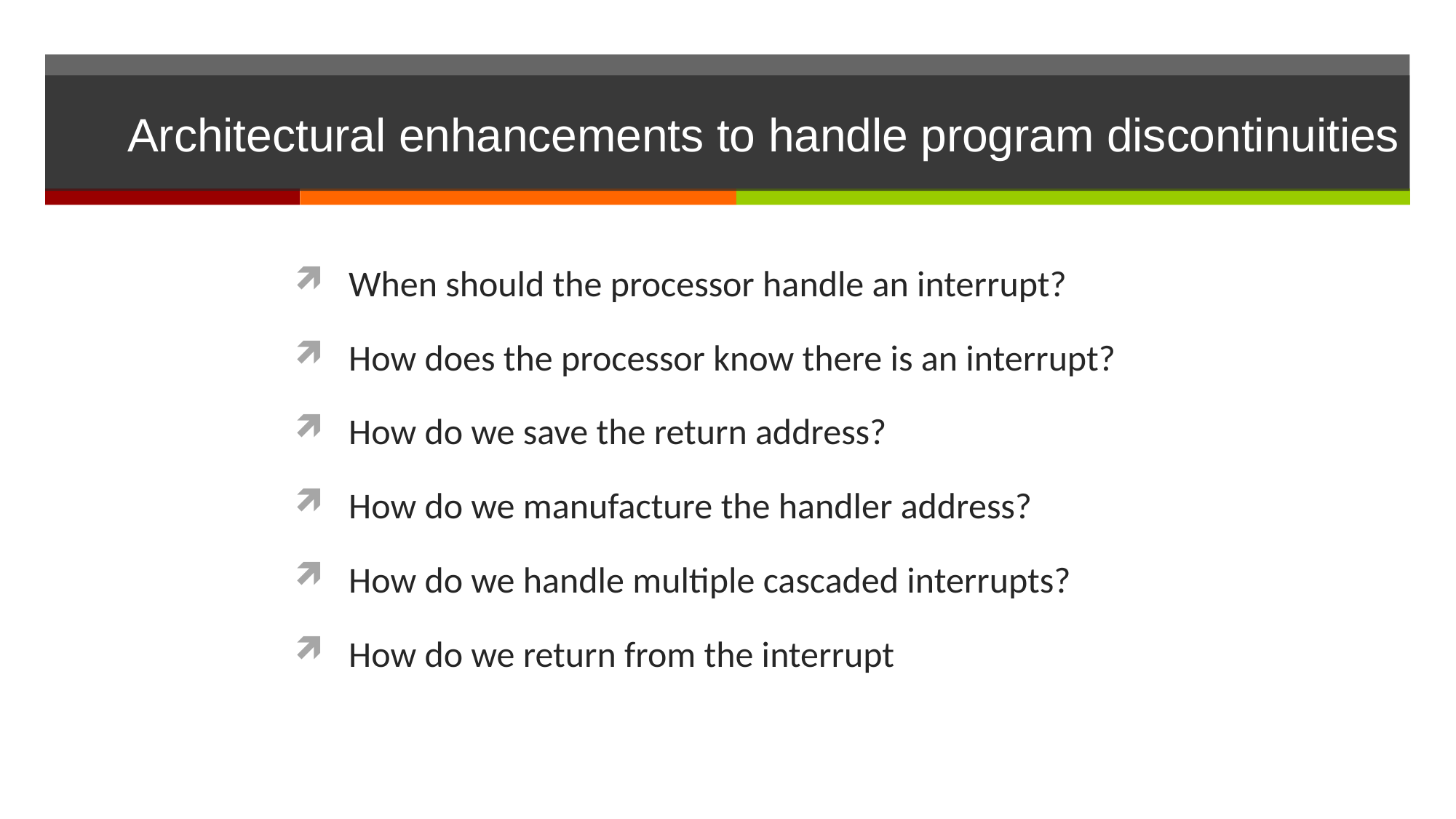

# Architectural enhancements to handle program discontinuities
When should the processor handle an interrupt?
How does the processor know there is an interrupt?
How do we save the return address?
How do we manufacture the handler address?
How do we handle multiple cascaded interrupts?
How do we return from the interrupt